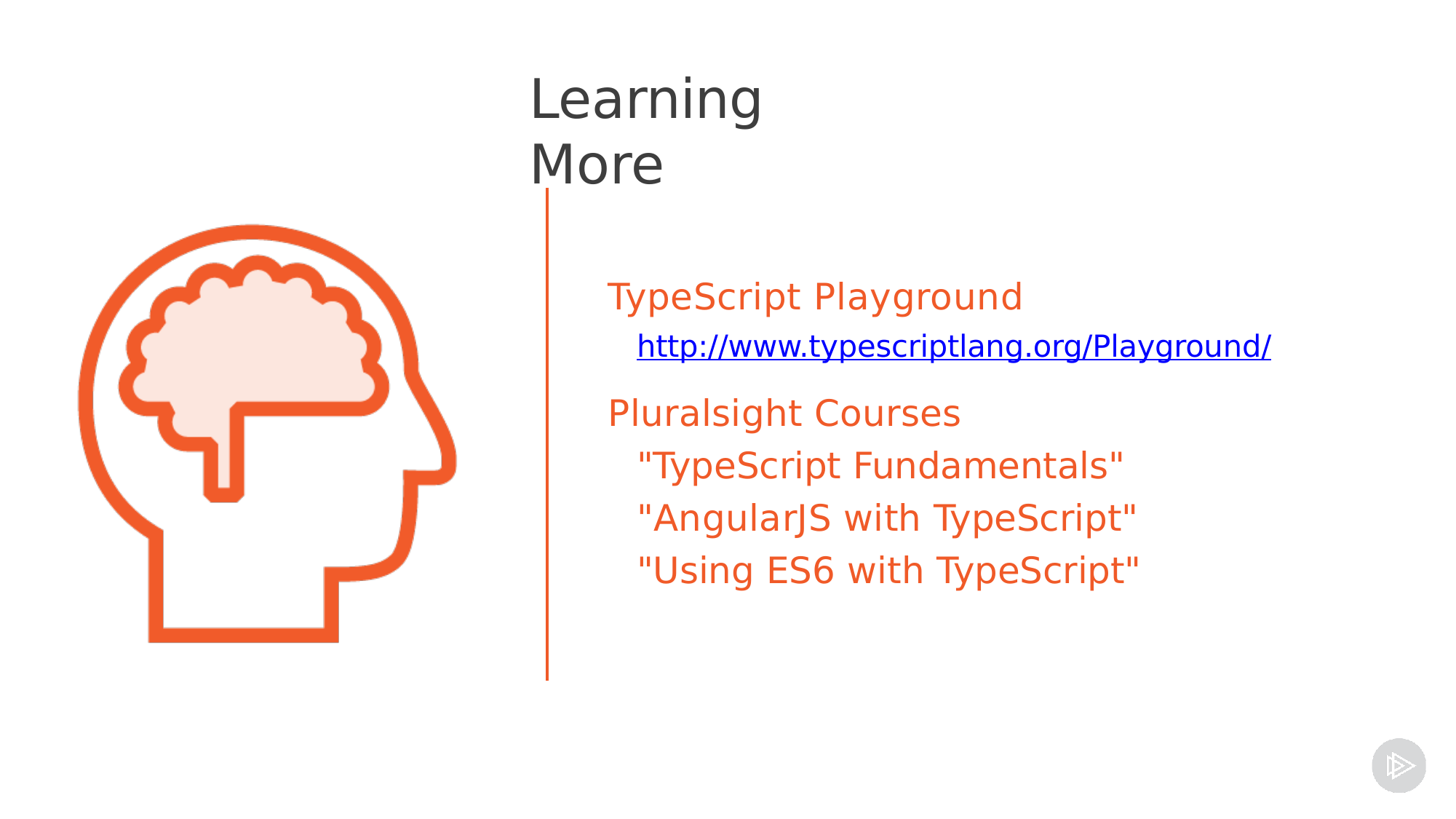

# Learning More

TypeScript Playground
http://www.typescriptlang.org/Playground/
Pluralsight Courses  "TypeScript Fundamentals"  "AngularJS with TypeScript"  "Using ES6 with TypeScript"